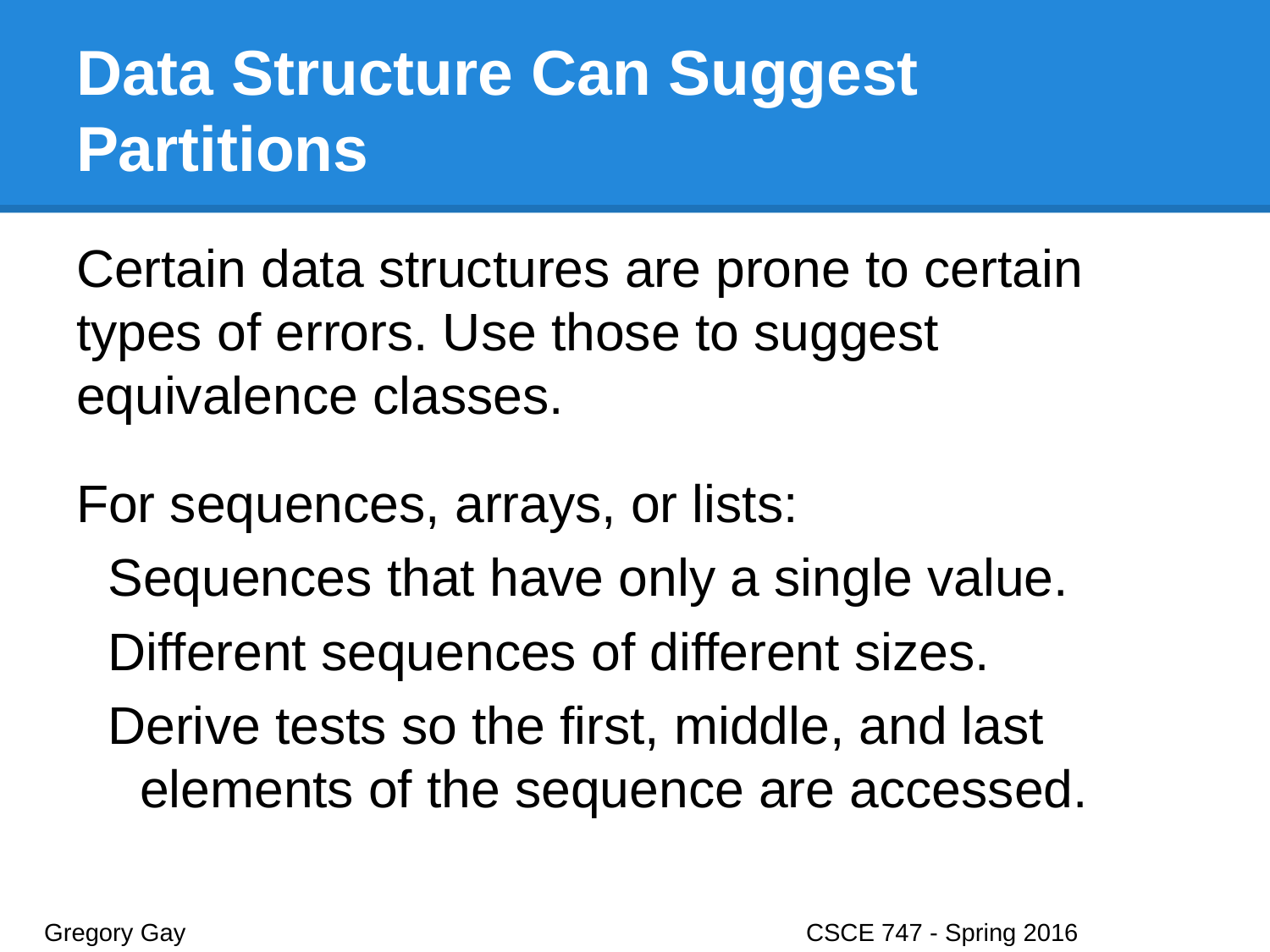

# Data Structure Can Suggest Partitions
Certain data structures are prone to certain types of errors. Use those to suggest equivalence classes.

For sequences, arrays, or lists:
Sequences that have only a single value.
Different sequences of different sizes.
Derive tests so the first, middle, and last elements of the sequence are accessed.
Gregory Gay					CSCE 747 - Spring 2016							36